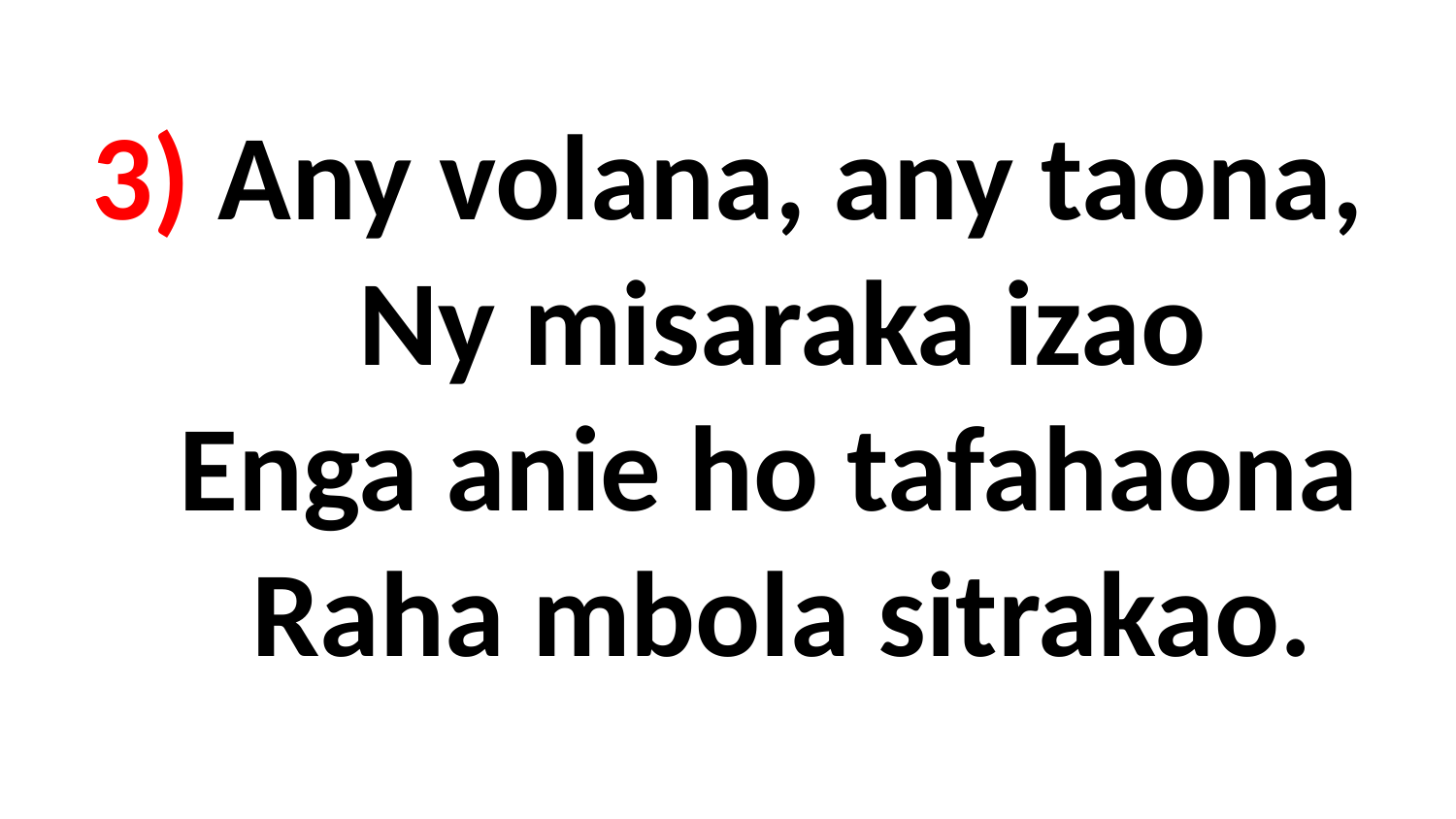

# 3) Any volana, any taona, Ny misaraka izao Enga anie ho tafahaona Raha mbola sitrakao.